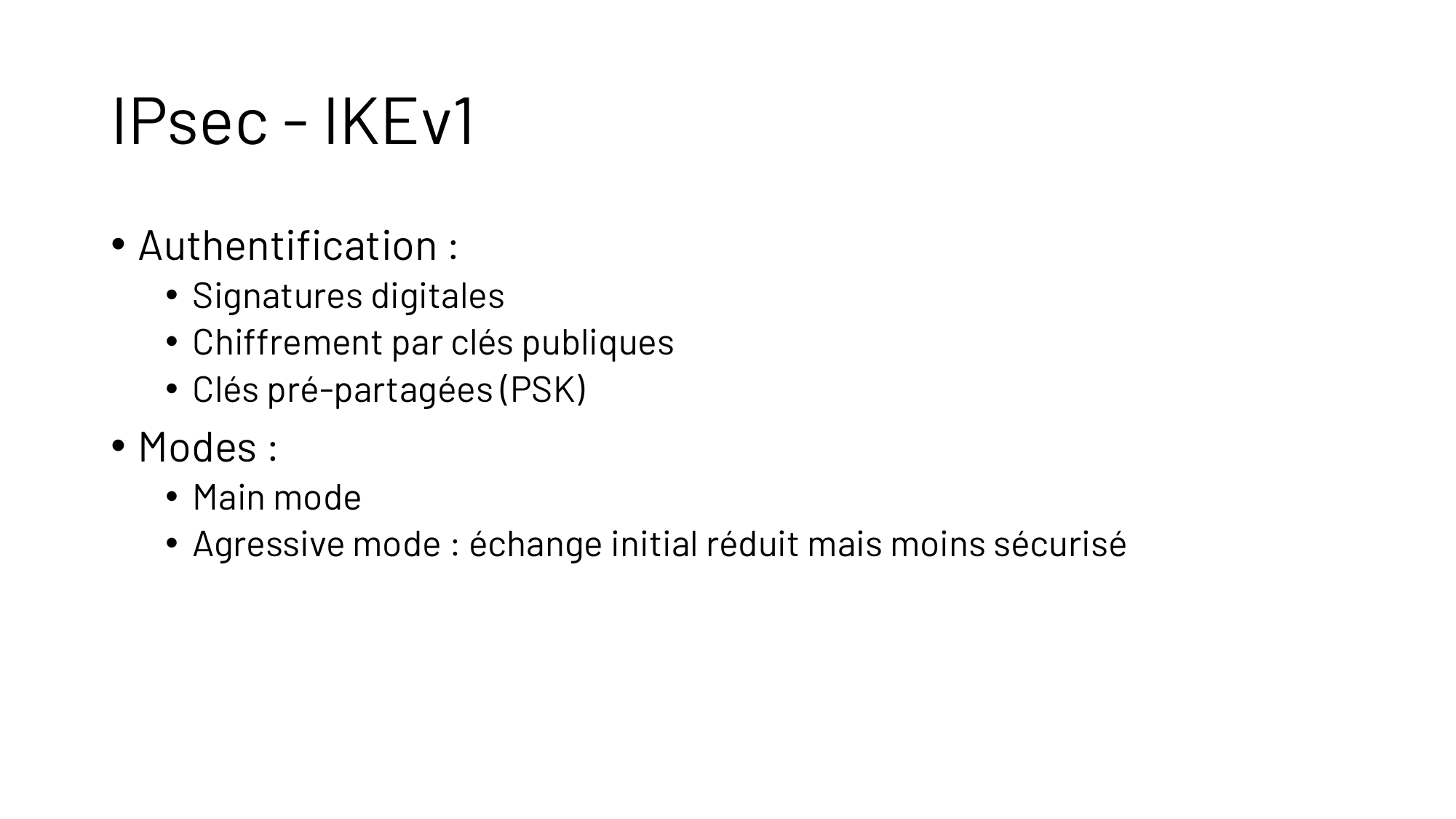

# IPsec - IKEv1
Authentification :
Signatures digitales
Chiffrement par clés publiques
Clés pré-partagées (PSK)
Modes :
Main mode
Agressive mode : échange initial réduit mais moins sécurisé